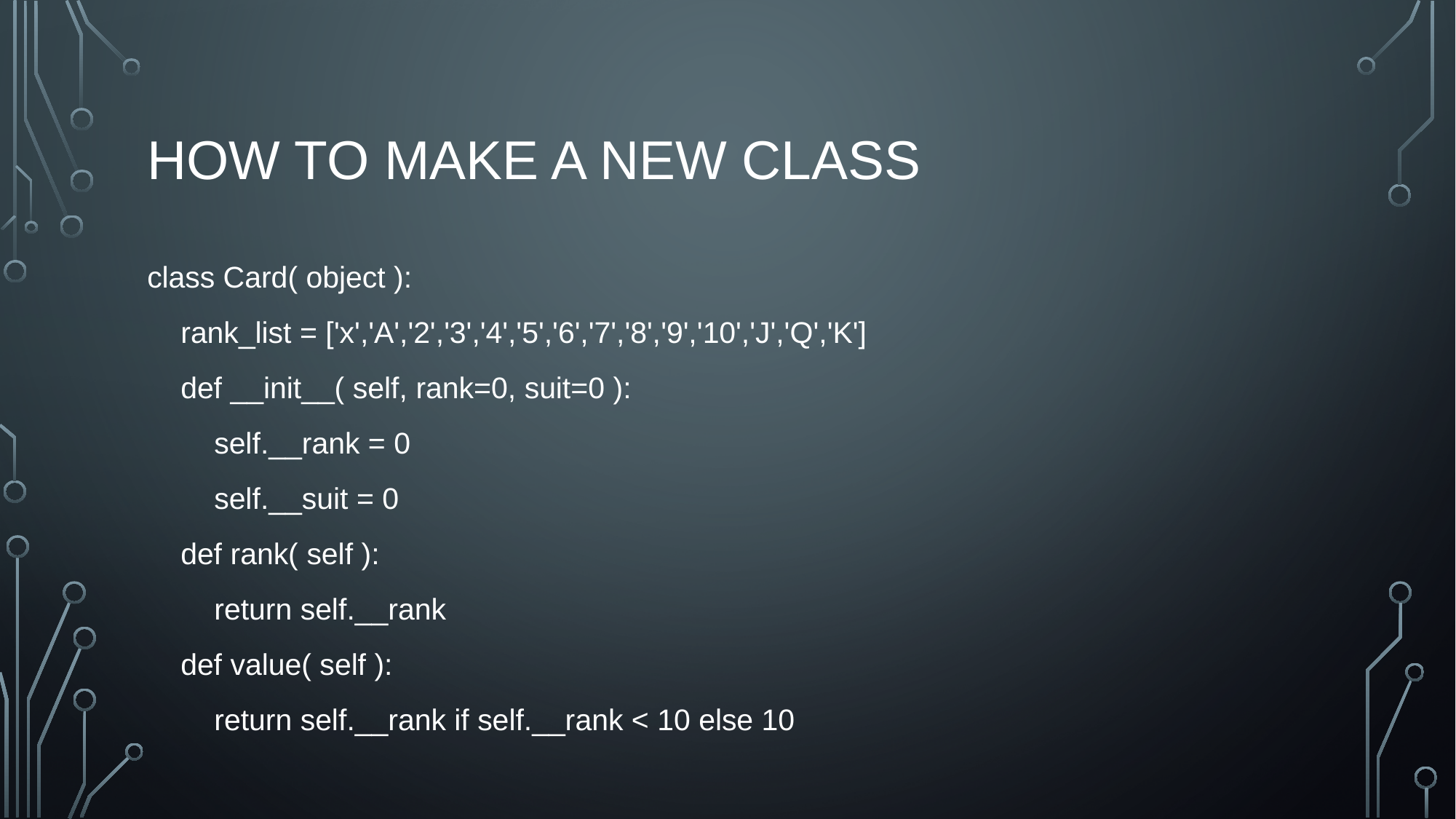

# How to make a new class
class Card( object ):
    rank_list = ['x','A','2','3','4','5','6','7','8','9','10','J','Q','K']
    def __init__( self, rank=0, suit=0 ):
        self.__rank = 0
        self.__suit = 0
    def rank( self ):
        return self.__rank
    def value( self ):
        return self.__rank if self.__rank < 10 else 10